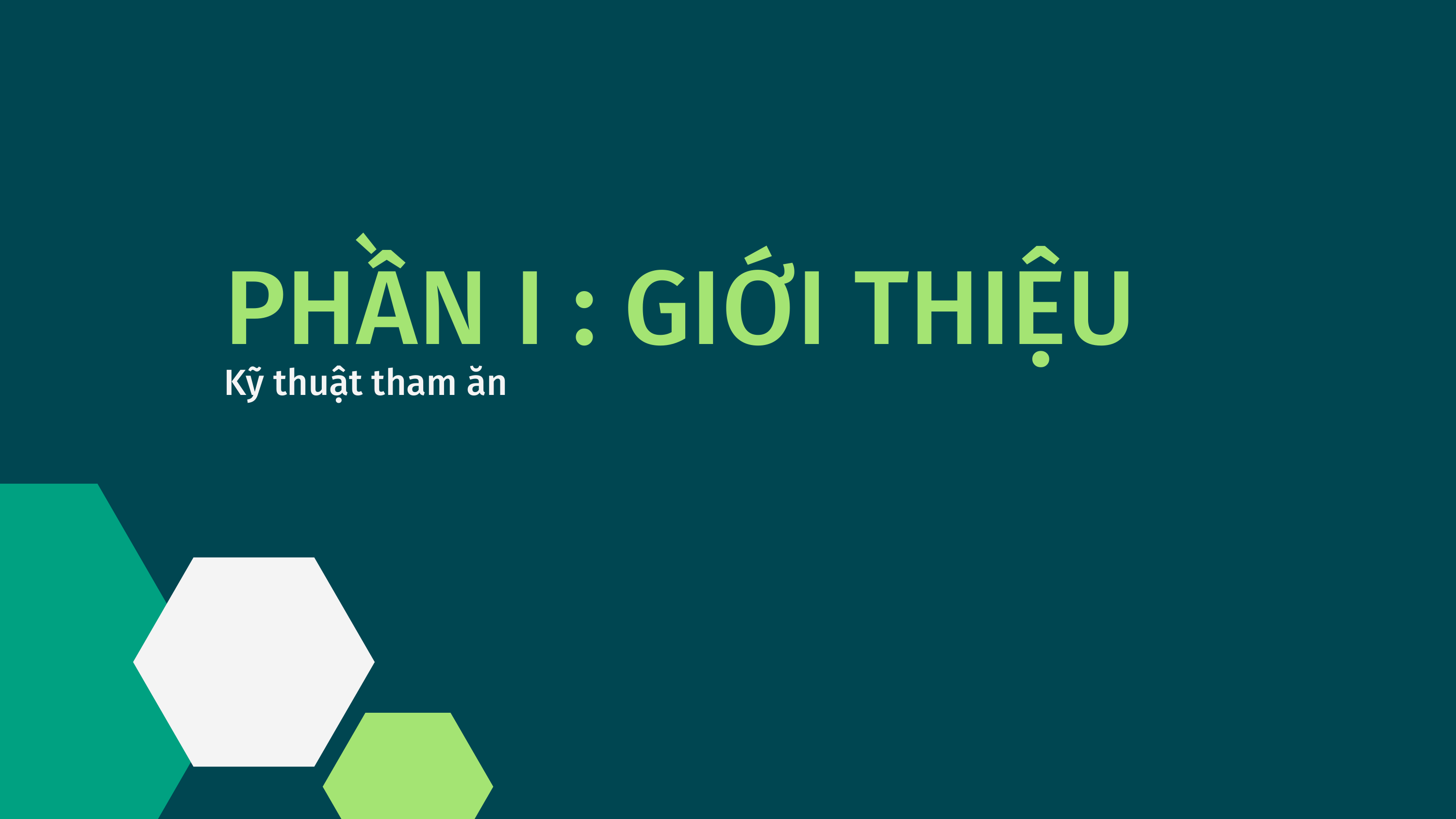

PHẦN I : GIỚI THIỆU
Kỹ thuật tham ăn